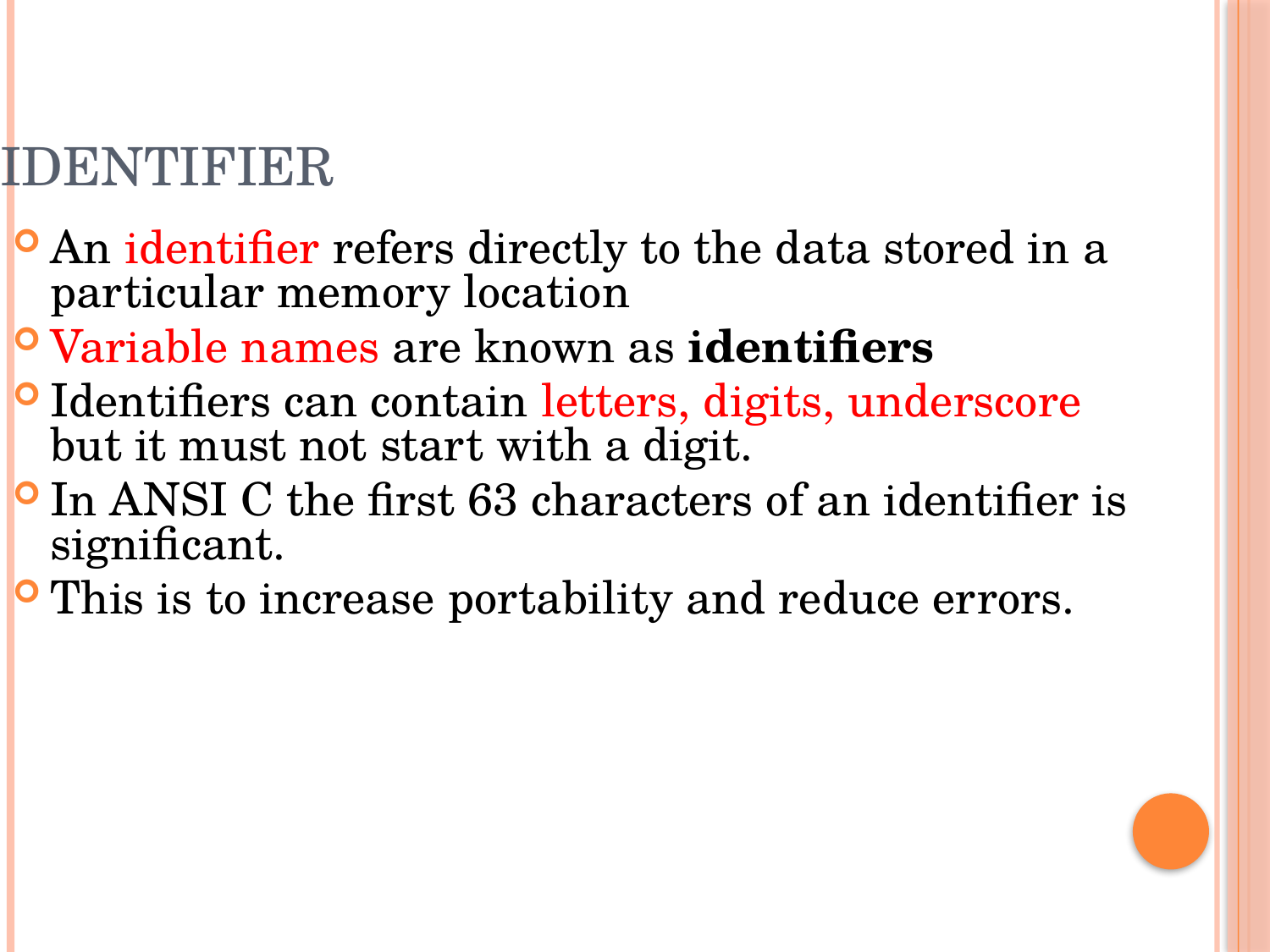

Identifier
An identifier refers directly to the data stored in a particular memory location
Variable names are known as identifiers
Identifiers can contain letters, digits, underscore but it must not start with a digit.
In ANSI C the first 63 characters of an identifier is significant.
This is to increase portability and reduce errors.